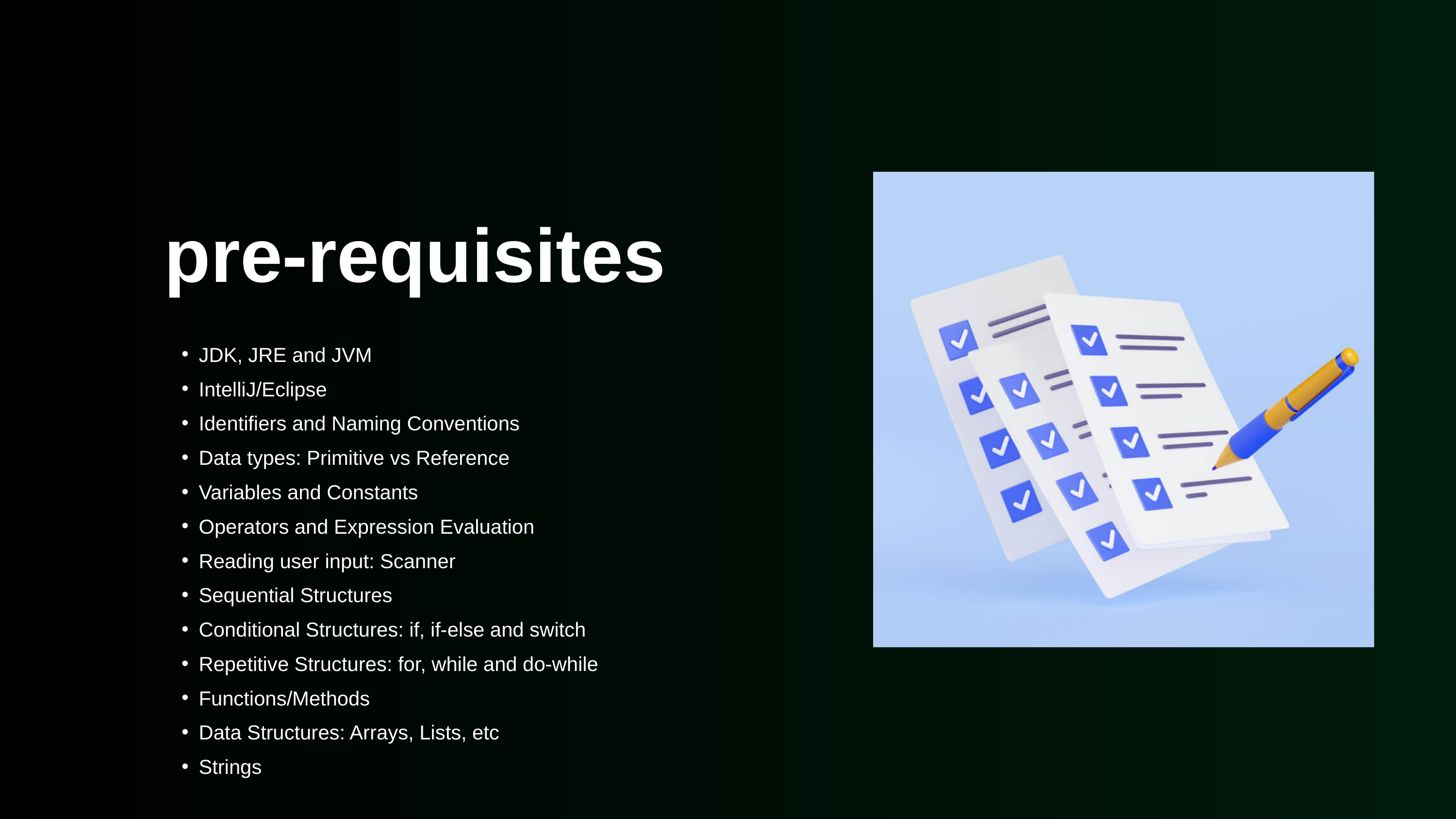

pre-requisites
JDK, JRE and JVM
IntelliJ/Eclipse
Identifiers and Naming Conventions
Data types: Primitive vs Reference
Variables and Constants
Operators and Expression Evaluation
Reading user input: Scanner
Sequential Structures
Conditional Structures: if, if-else and switch
Repetitive Structures: for, while and do-while
Functions/Methods
Data Structures: Arrays, Lists, etc
Strings